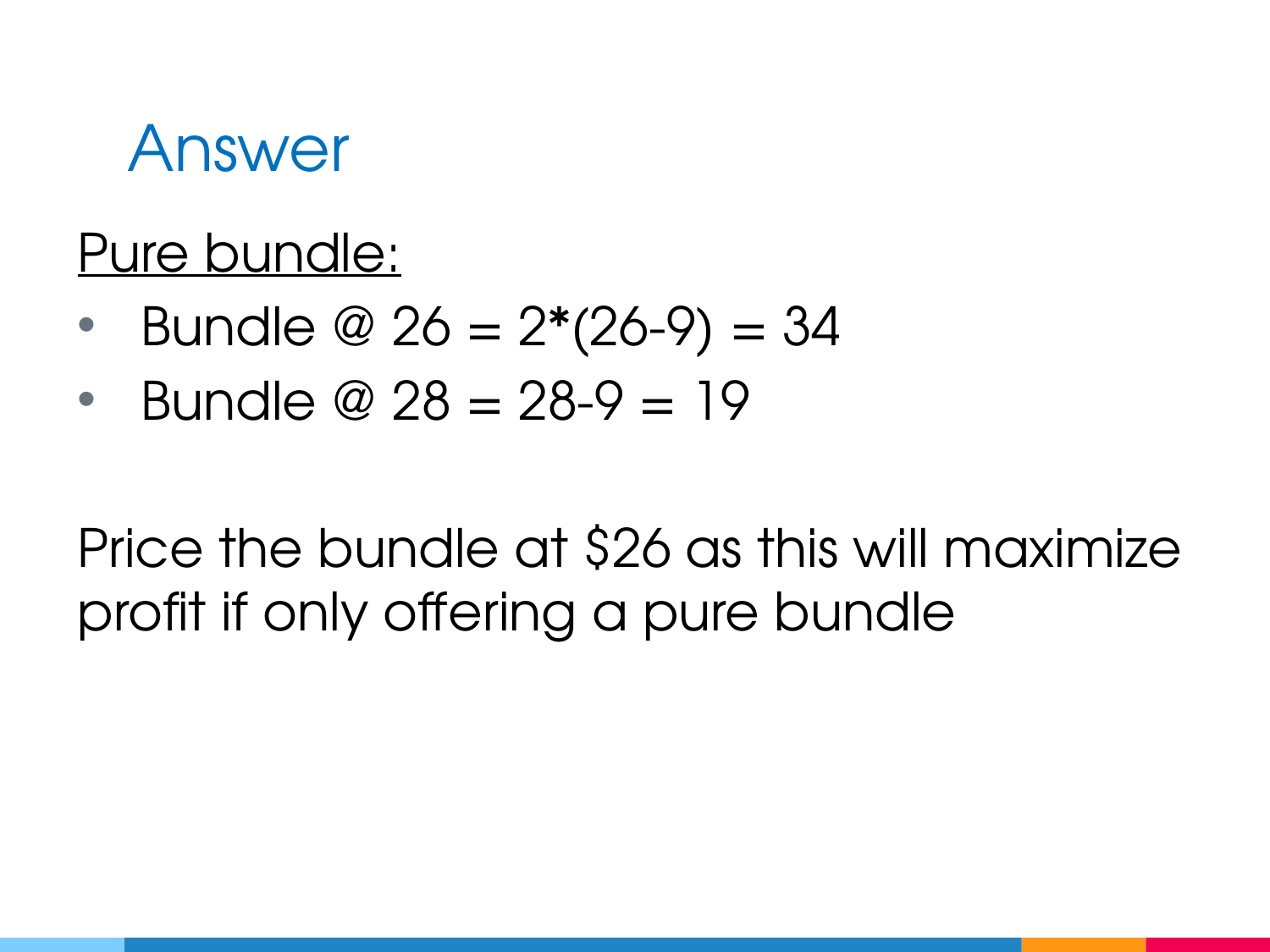

# Answer
Pure bundle:
Bundle @ 26 = 2*(26-9) = 34
Bundle @ 28 = 28-9 = 19

Price the bundle at $26 as this will maximize profit if only offering a pure bundle